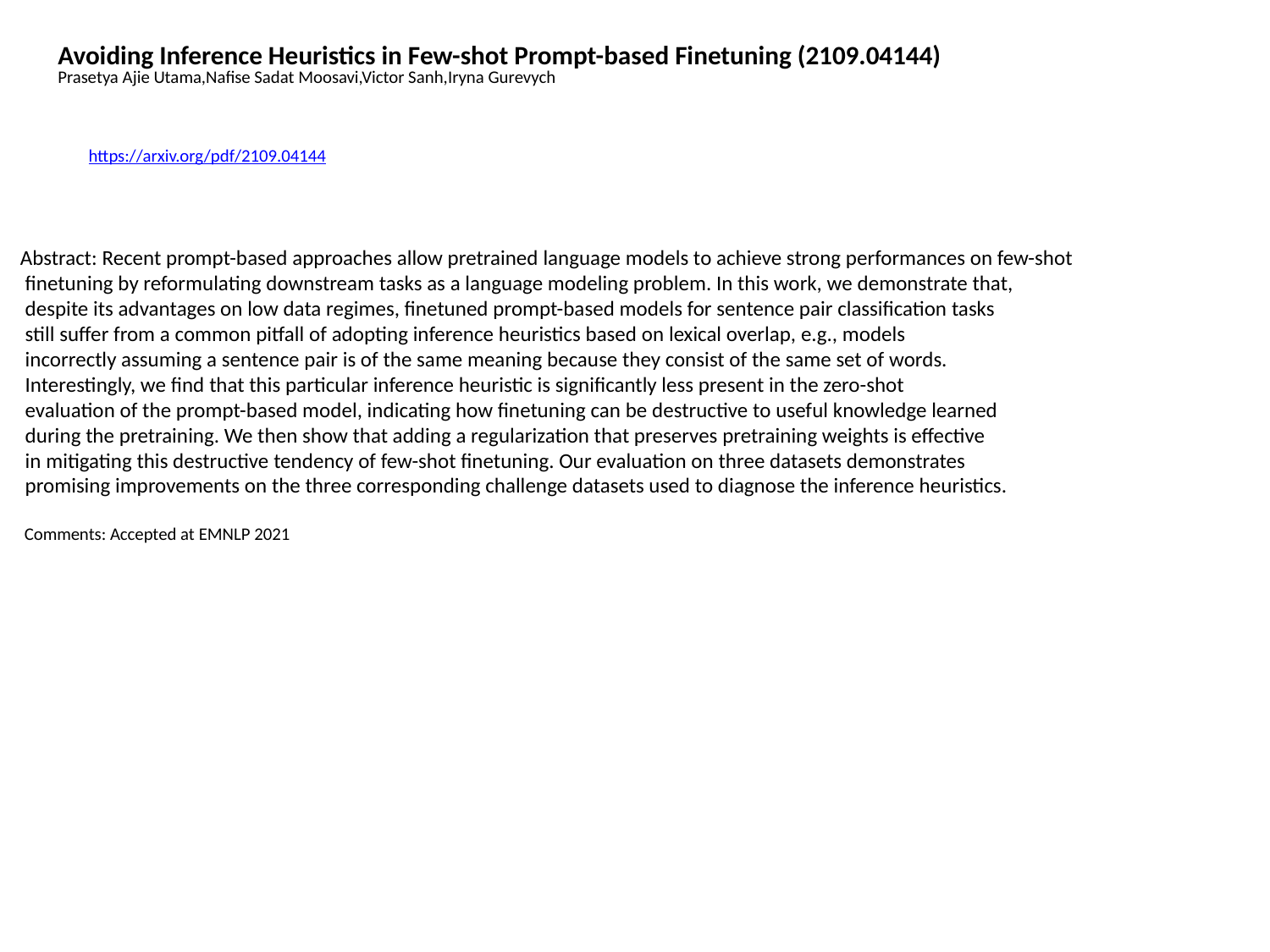

Avoiding Inference Heuristics in Few-shot Prompt-based Finetuning (2109.04144)
Prasetya Ajie Utama,Nafise Sadat Moosavi,Victor Sanh,Iryna Gurevych

https://arxiv.org/pdf/2109.04144

Abstract: Recent prompt-based approaches allow pretrained language models to achieve strong performances on few-shot
 finetuning by reformulating downstream tasks as a language modeling problem. In this work, we demonstrate that,
 despite its advantages on low data regimes, finetuned prompt-based models for sentence pair classification tasks
 still suffer from a common pitfall of adopting inference heuristics based on lexical overlap, e.g., models
 incorrectly assuming a sentence pair is of the same meaning because they consist of the same set of words.
 Interestingly, we find that this particular inference heuristic is significantly less present in the zero-shot
 evaluation of the prompt-based model, indicating how finetuning can be destructive to useful knowledge learned
 during the pretraining. We then show that adding a regularization that preserves pretraining weights is effective
 in mitigating this destructive tendency of few-shot finetuning. Our evaluation on three datasets demonstrates
 promising improvements on the three corresponding challenge datasets used to diagnose the inference heuristics.
 Comments: Accepted at EMNLP 2021